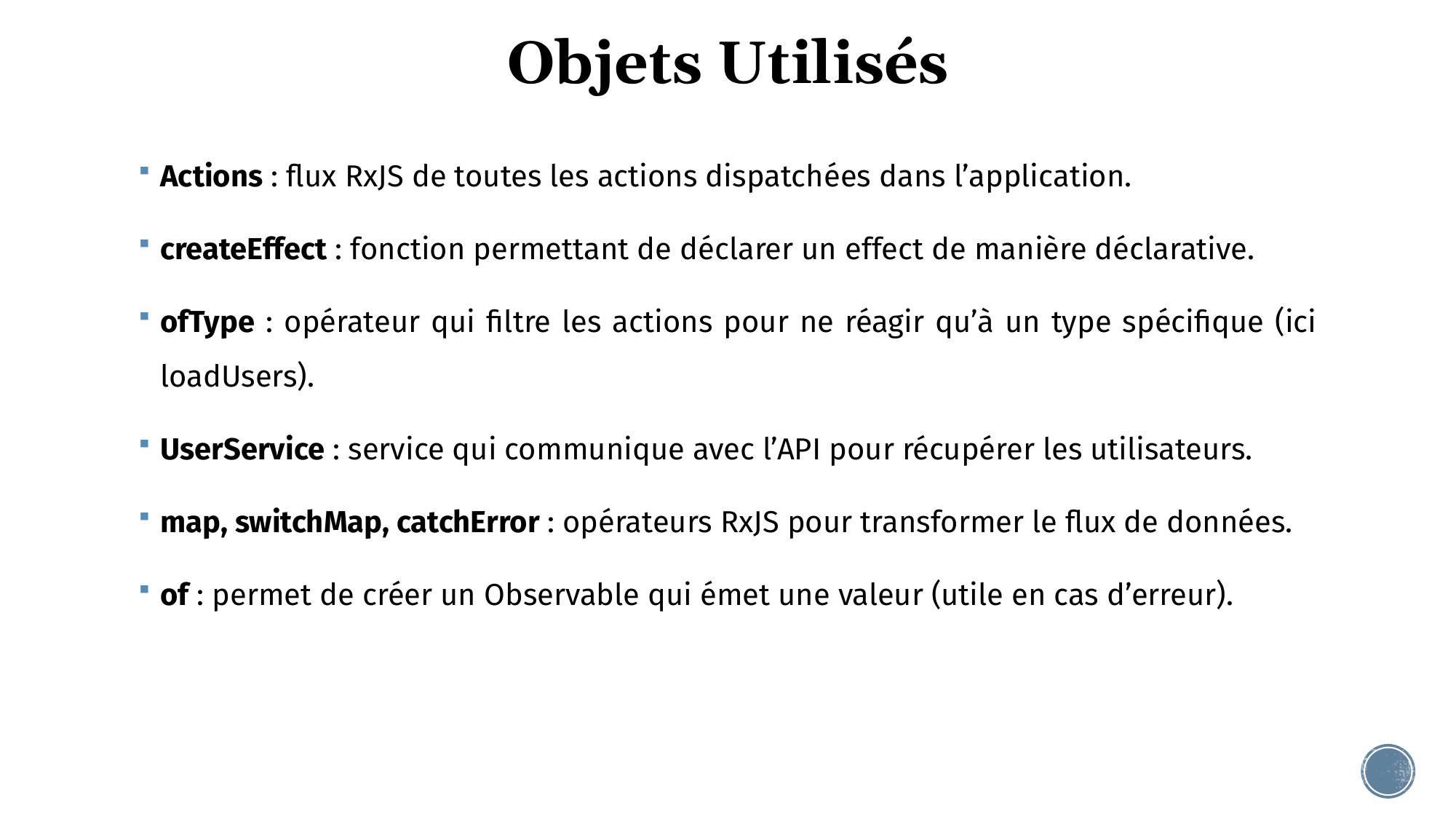

# Objets Utilisés
Actions : flux RxJS de toutes les actions dispatchées dans l’application.
createEffect : fonction permettant de déclarer un effect de manière déclarative.
ofType : opérateur qui filtre les actions pour ne réagir qu’à un type spécifique (ici loadUsers).
UserService : service qui communique avec l’API pour récupérer les utilisateurs.
map, switchMap, catchError : opérateurs RxJS pour transformer le flux de données.
of : permet de créer un Observable qui émet une valeur (utile en cas d’erreur).